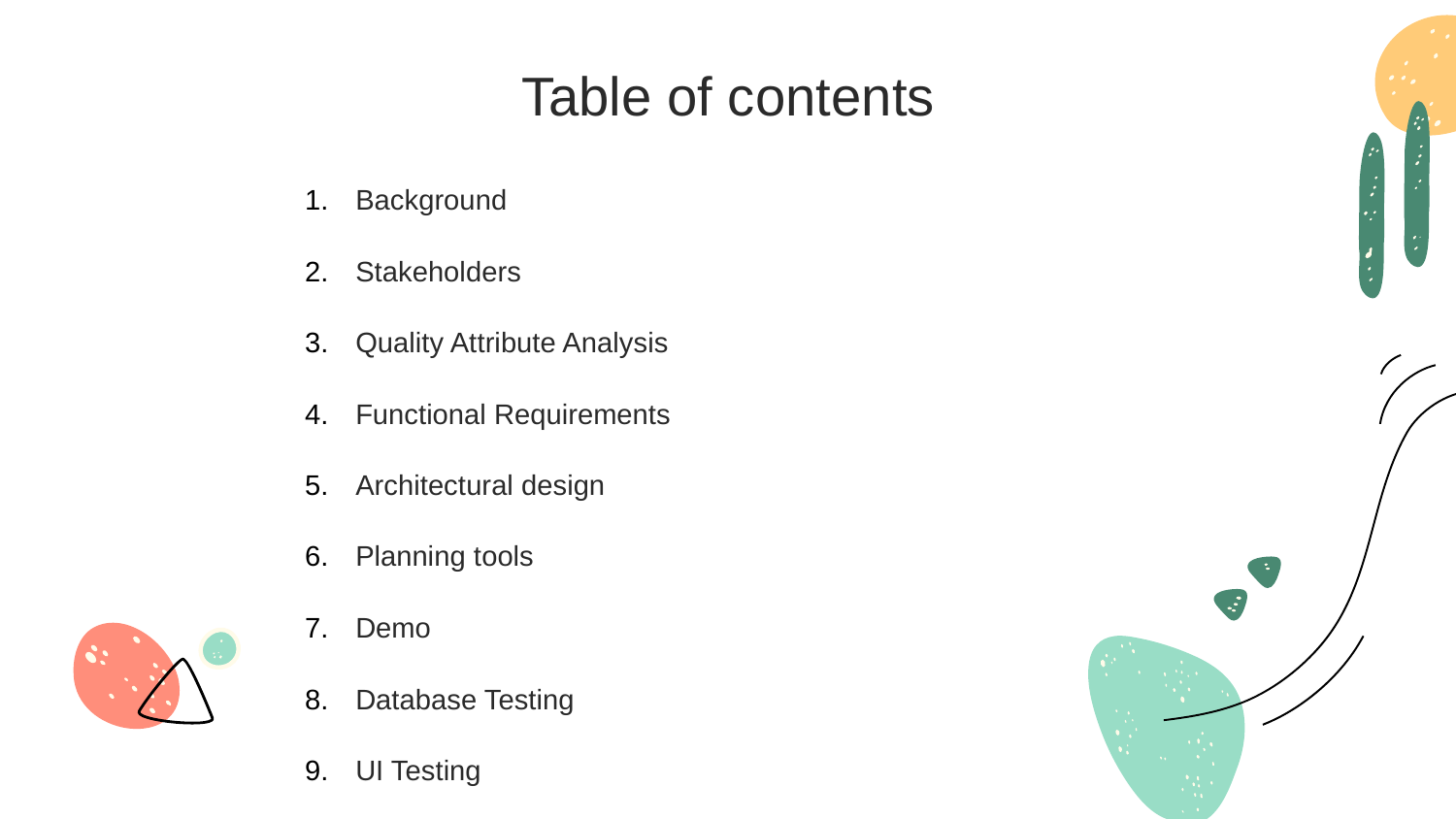

# Table of contents
Background
Stakeholders
Quality Attribute Analysis
Functional Requirements
Architectural design
Planning tools
Demo
Database Testing
UI Testing